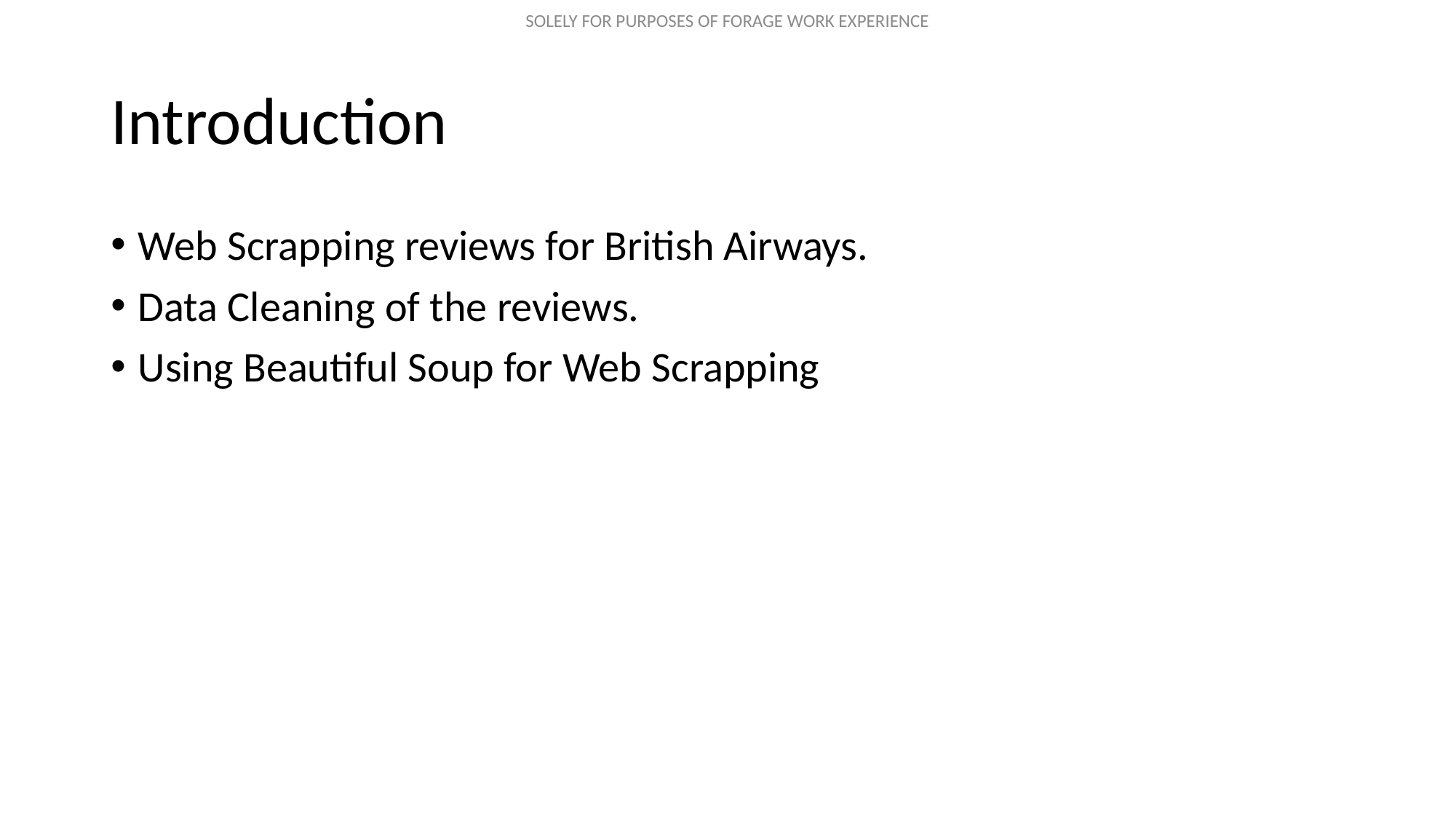

# Introduction
Web Scrapping reviews for British Airways.
Data Cleaning of the reviews.
Using Beautiful Soup for Web Scrapping